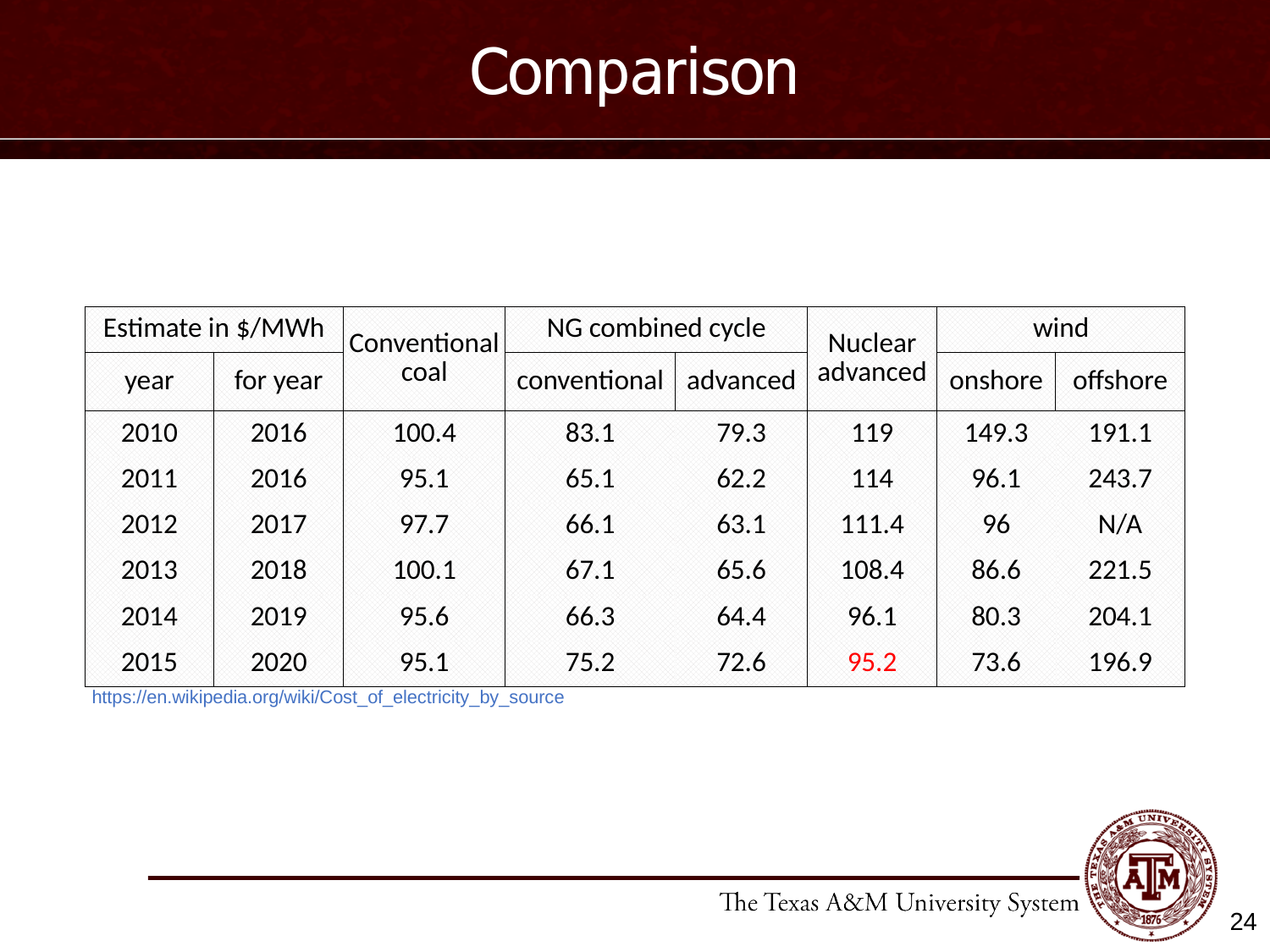

# Comparison
| Estimate in $/MWh |  | Conventional coal | NG combined cycle |  | Nuclear advanced | wind |  |
| --- | --- | --- | --- | --- | --- | --- | --- |
| year | for year |  | conventional | advanced |  | onshore | offshore |
| 2010 | 2016 | 100.4 | 83.1 | 79.3 | 119 | 149.3 | 191.1 |
| 2011 | 2016 | 95.1 | 65.1 | 62.2 | 114 | 96.1 | 243.7 |
| 2012 | 2017 | 97.7 | 66.1 | 63.1 | 111.4 | 96 | N/A |
| 2013 | 2018 | 100.1 | 67.1 | 65.6 | 108.4 | 86.6 | 221.5 |
| 2014 | 2019 | 95.6 | 66.3 | 64.4 | 96.1 | 80.3 | 204.1 |
| 2015 | 2020 | 95.1 | 75.2 | 72.6 | 95.2 | 73.6 | 196.9 |
https://en.wikipedia.org/wiki/Cost_of_electricity_by_source
24